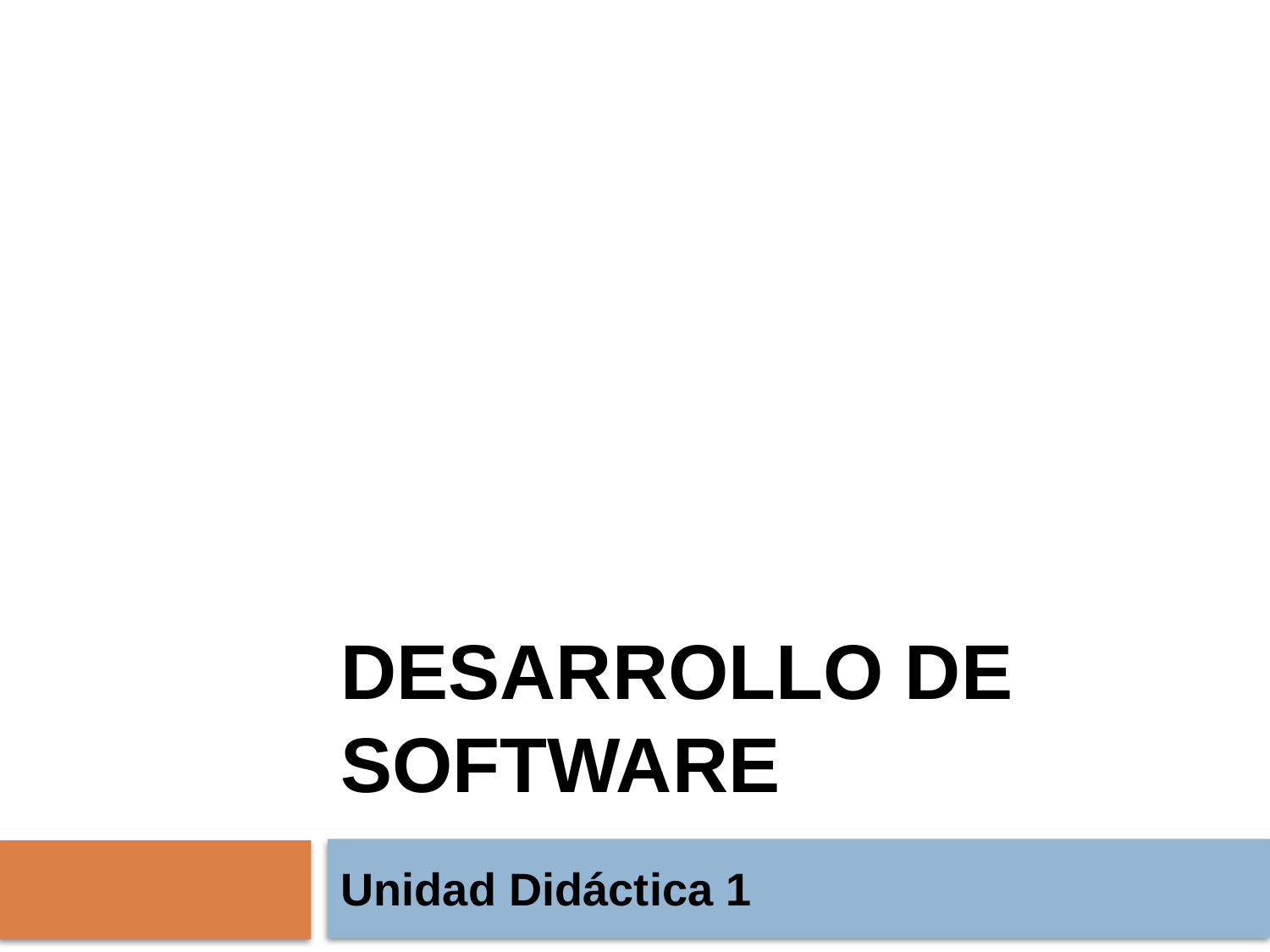

# Desarrollo de software
Unidad Didáctica 1